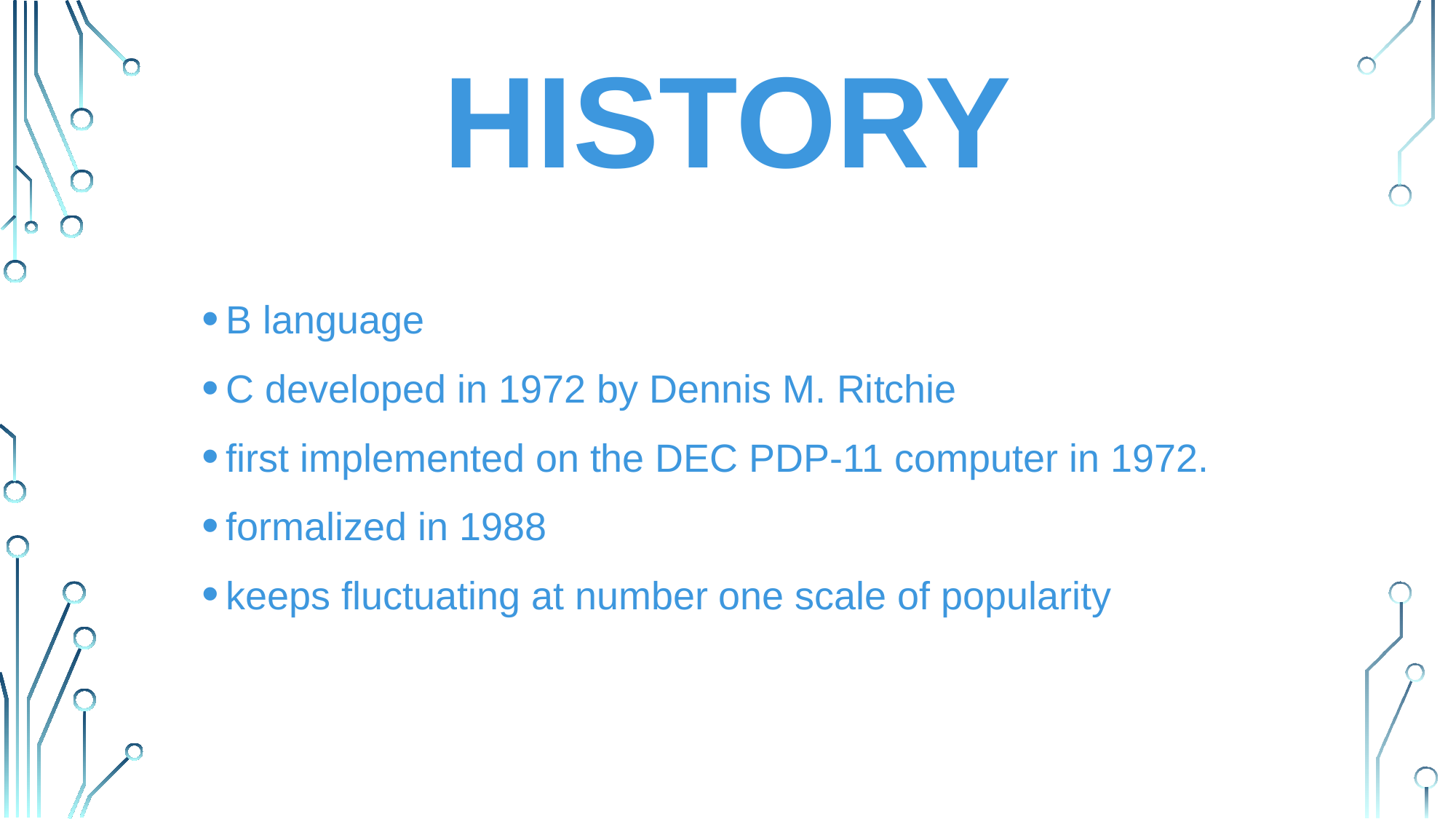

# HISTORY
B language
C developed in 1972 by Dennis M. Ritchie
first implemented on the DEC PDP-11 computer in 1972.
formalized in 1988
keeps fluctuating at number one scale of popularity